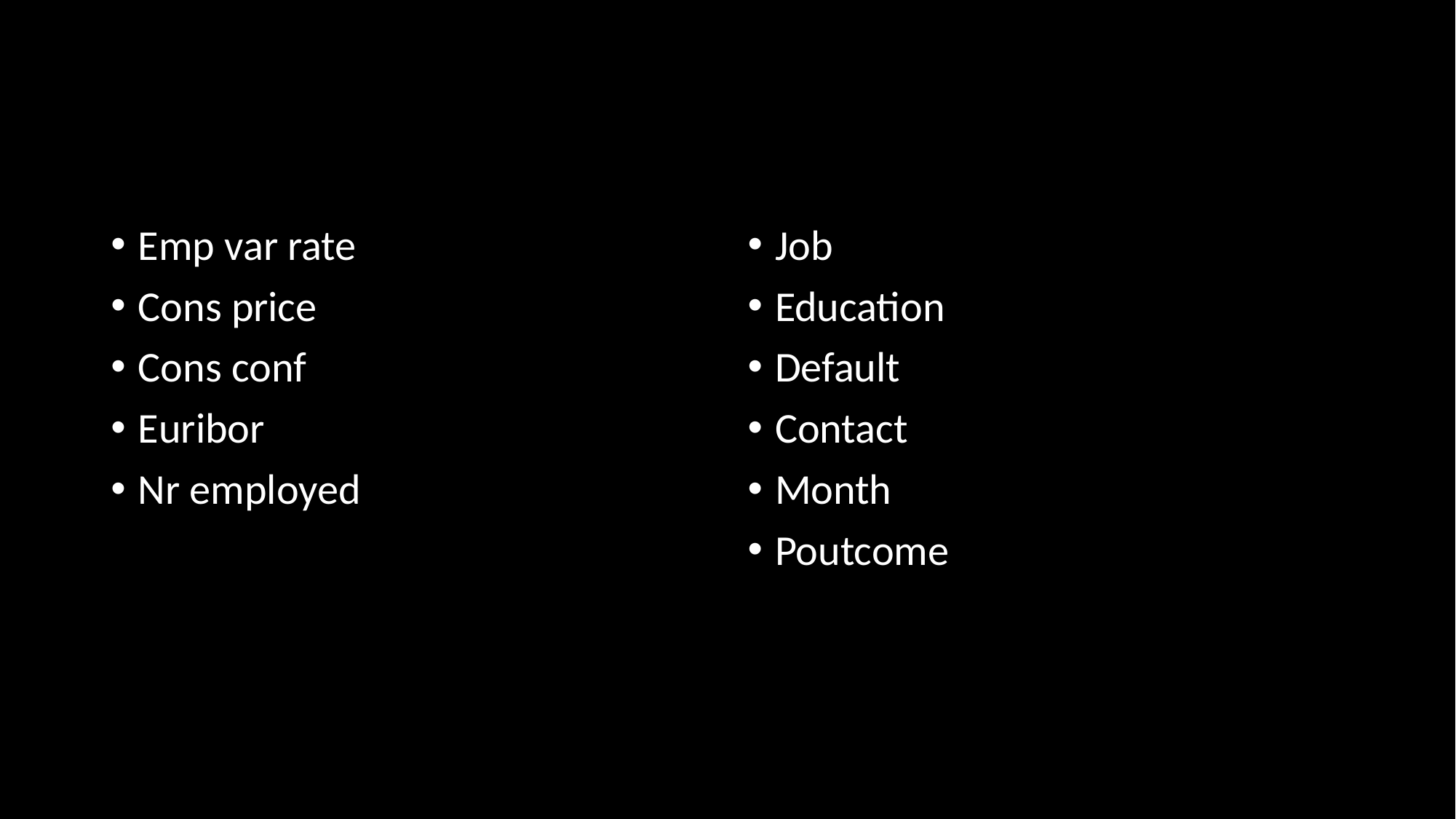

#
Emp var rate
Cons price
Cons conf
Euribor
Nr employed

Job
Education
Default
Contact
Month
Poutcome